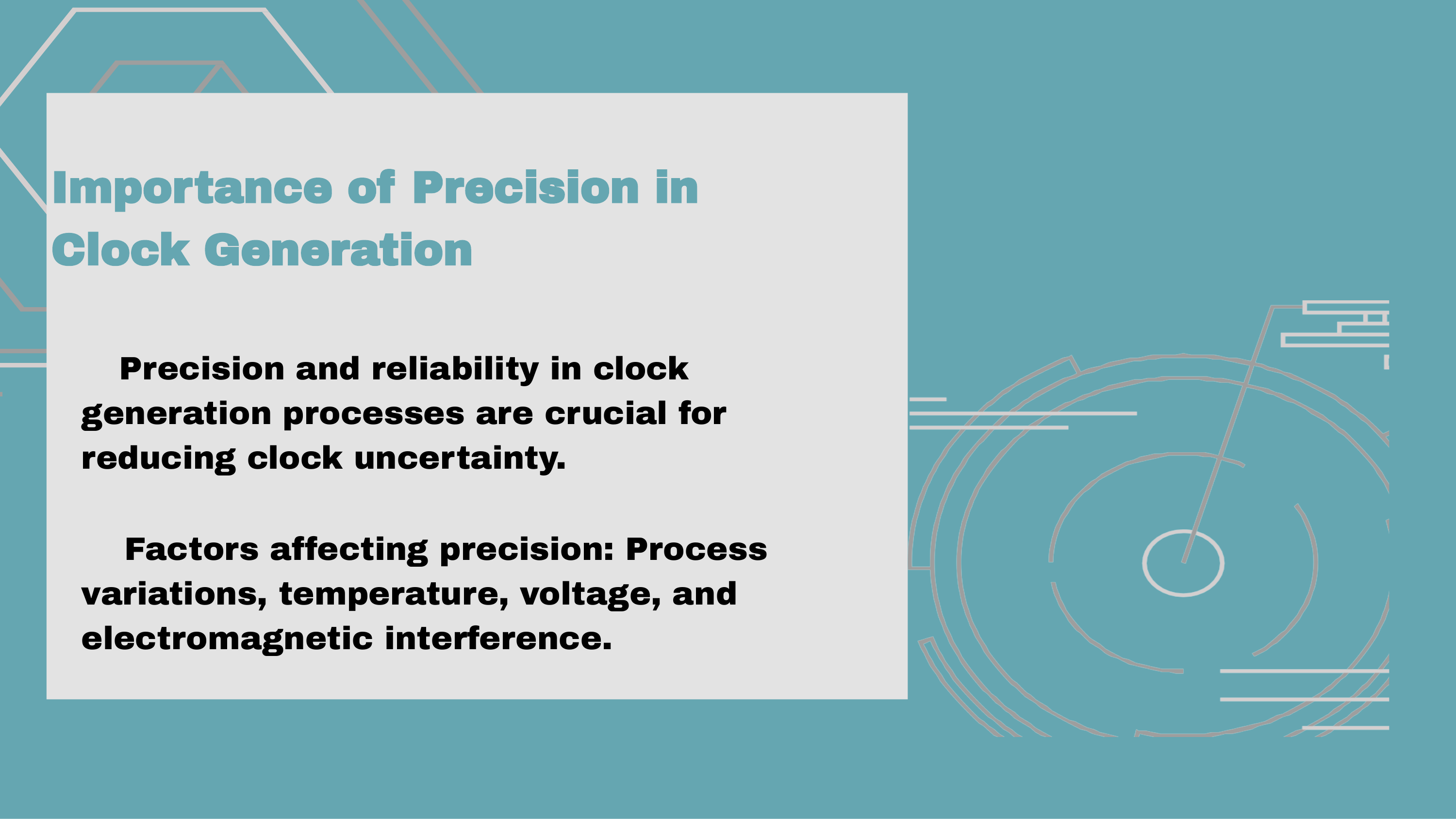

# Importance of Precision in Clock Generation

    Precision and reliability in clock generation processes are crucial for reducing clock uncertainty.

    Factors affecting precision: Process variations, temperature, voltage, and electromagnetic interference.